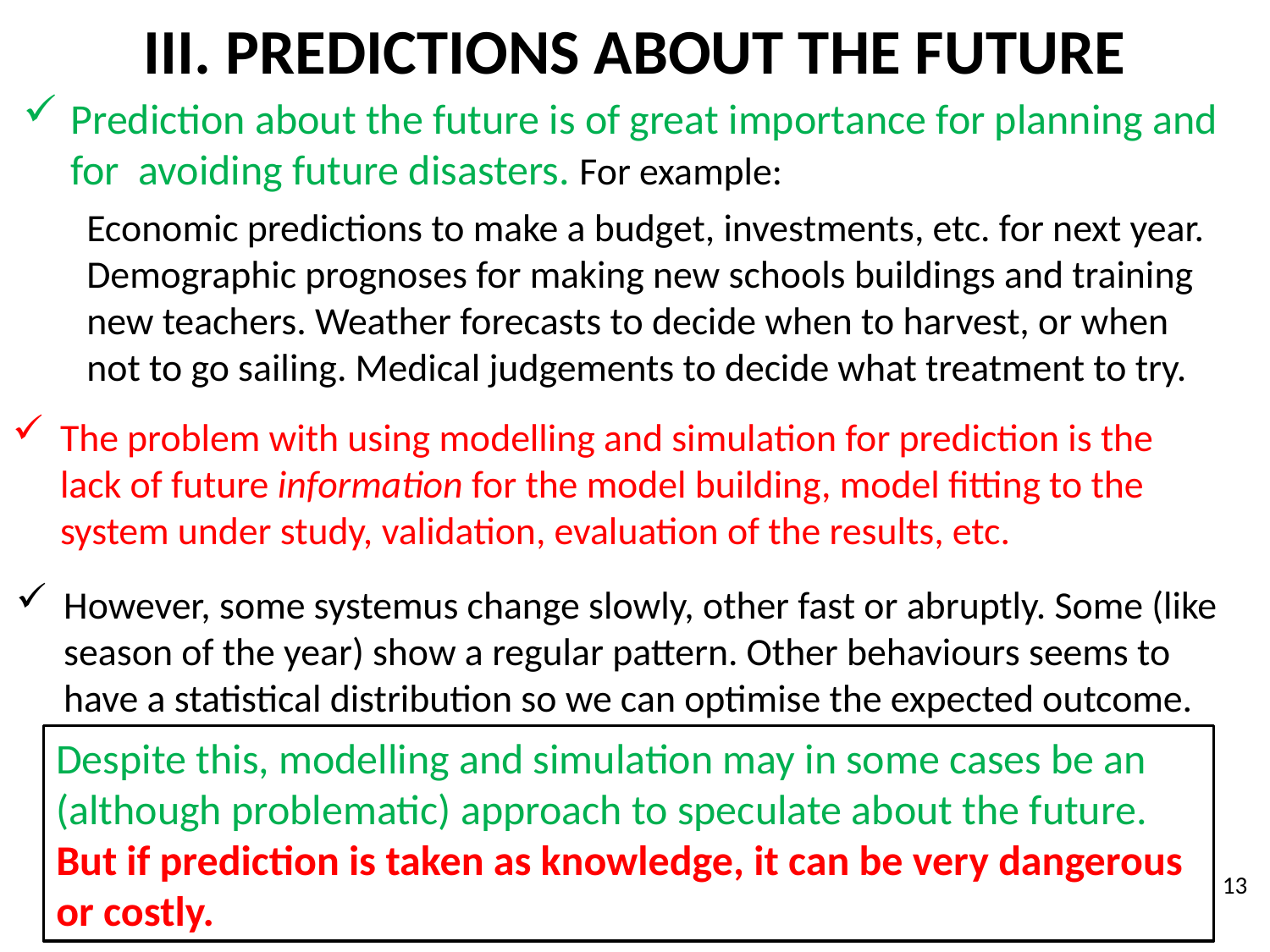

# III. PREDICTIONS ABOUT THE FUTURE
Prediction about the future is of great importance for planning and for  avoiding future disasters. For example:
Economic predictions to make a budget, investments, etc. for next year. Demographic prognoses for making new schools buildings and training new teachers. Weather forecasts to decide when to harvest, or when not to go sailing. Medical judgements to decide what treatment to try.
The problem with using modelling and simulation for prediction is the lack of future information for the model building, model fitting to the system under study, validation, evaluation of the results, etc.
However, some systemus change slowly, other fast or abruptly. Some (like season of the year) show a regular pattern. Other behaviours seems to have a statistical distribution so we can optimise the expected outcome.
Despite this, modelling and simulation may in some cases be an (although problematic) approach to speculate about the future. But if prediction is taken as knowledge, it can be very dangerous or costly.
13